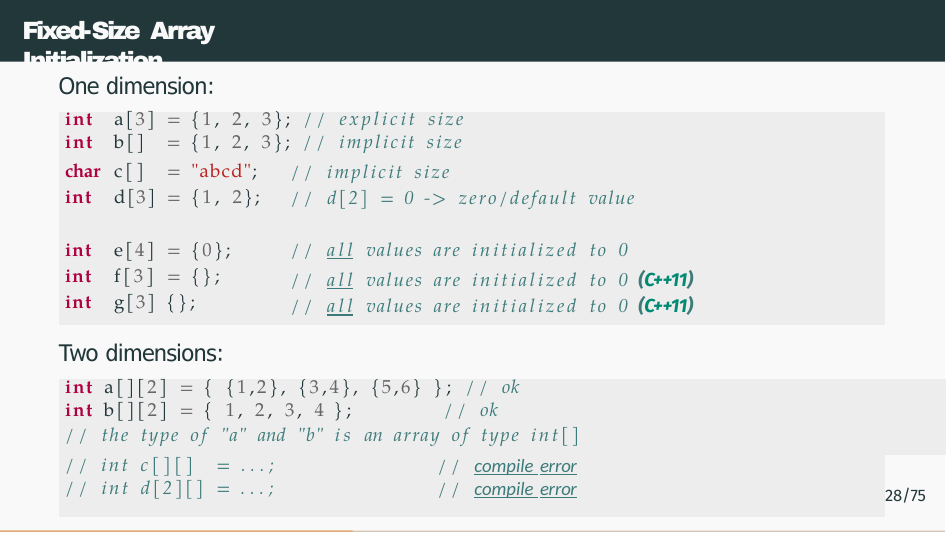

Fixed-Size Array Initialization
| One dimension: |  |  |  |
| --- | --- | --- | --- |
| int a[3] = {1, 2, 3}; // explicit size int b[] = {1, 2, 3}; // implicit size |  |  |  |
| char | c[] = "abcd"; | // implicit size |  |
| int | d[3] = {1, 2}; | // d[2] = 0 -> zero/default value |  |
| int | e[4] = {0}; | // all values are initialized to 0 |  |
| int | f[3] = {}; | // all values are initialized to 0 (C++11) |  |
| int | g[3] {}; | // all values are initialized to 0 (C++11) |  |
| Two dimensions: |  |  |  |
| int a[][2] = { {1,2}, {3,4}, {5,6} }; // ok int b[][2] = { 1, 2, 3, 4 }; // ok // the type of "a" and "b" is an array of type int[] |  |  |  |
| // int c[][] = ...; // int d[2][] = ...; |  | // compile error // compile error | 28/75 |
|  |  |  |  |